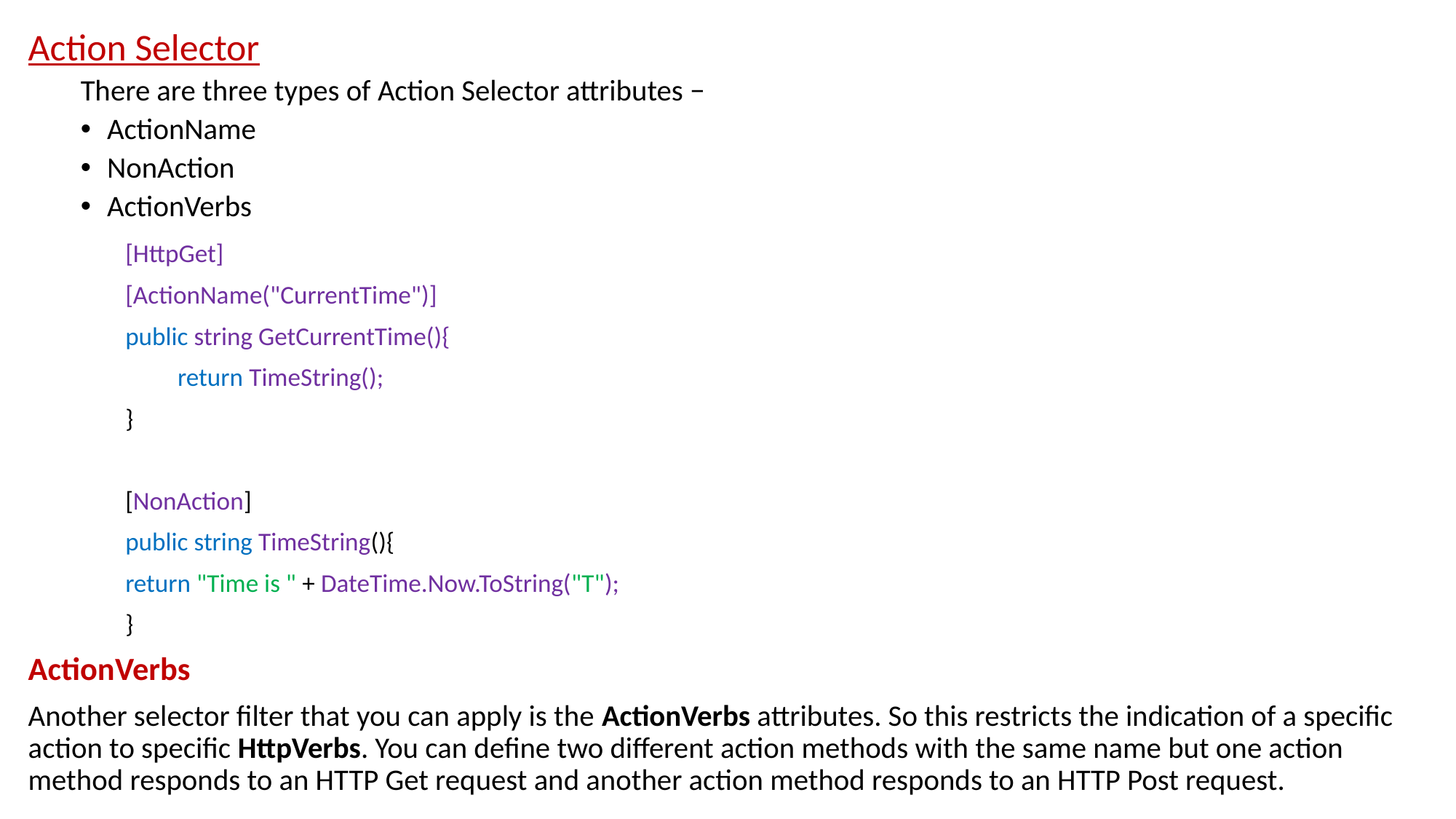

Action Selector
There are three types of Action Selector attributes −
ActionName
NonAction
ActionVerbs
	[HttpGet]
	[ActionName("CurrentTime")]
	public string GetCurrentTime(){
	         return TimeString();
      	}

	[NonAction]
      	public string TimeString(){
         		return "Time is " + DateTime.Now.ToString("T");
      	}
ActionVerbs
Another selector filter that you can apply is the ActionVerbs attributes. So this restricts the indication of a specific action to specific HttpVerbs. You can define two different action methods with the same name but one action method responds to an HTTP Get request and another action method responds to an HTTP Post request.